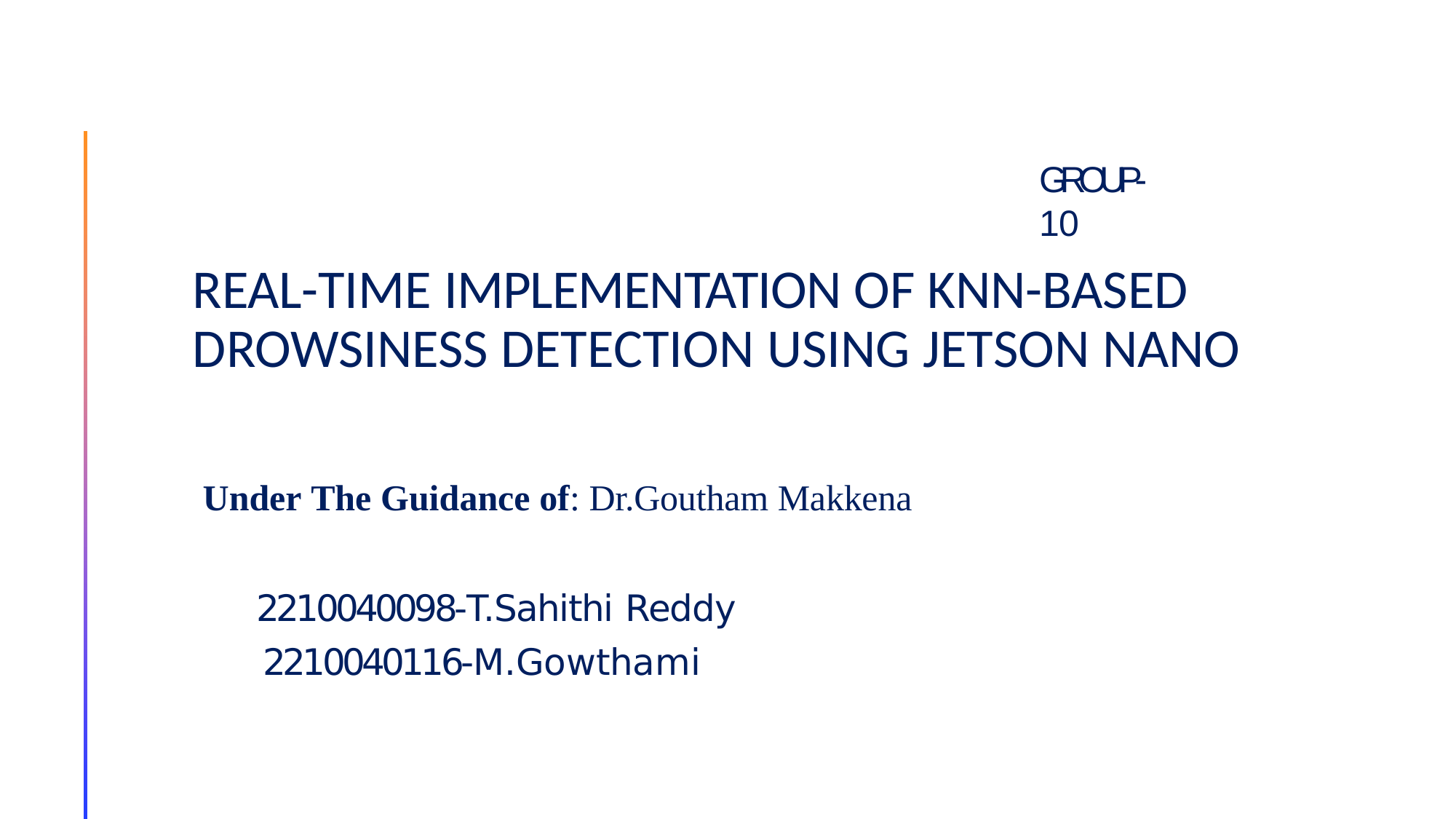

GROUP-10
# REAL-TIME IMPLEMENTATION OF KNN-BASED DROWSINESS DETECTION USING JETSON NANO
Under The Guidance of: Dr.Goutham Makkena

2210040098-T.Sahithi Reddy 2210040116-M.Gowthami